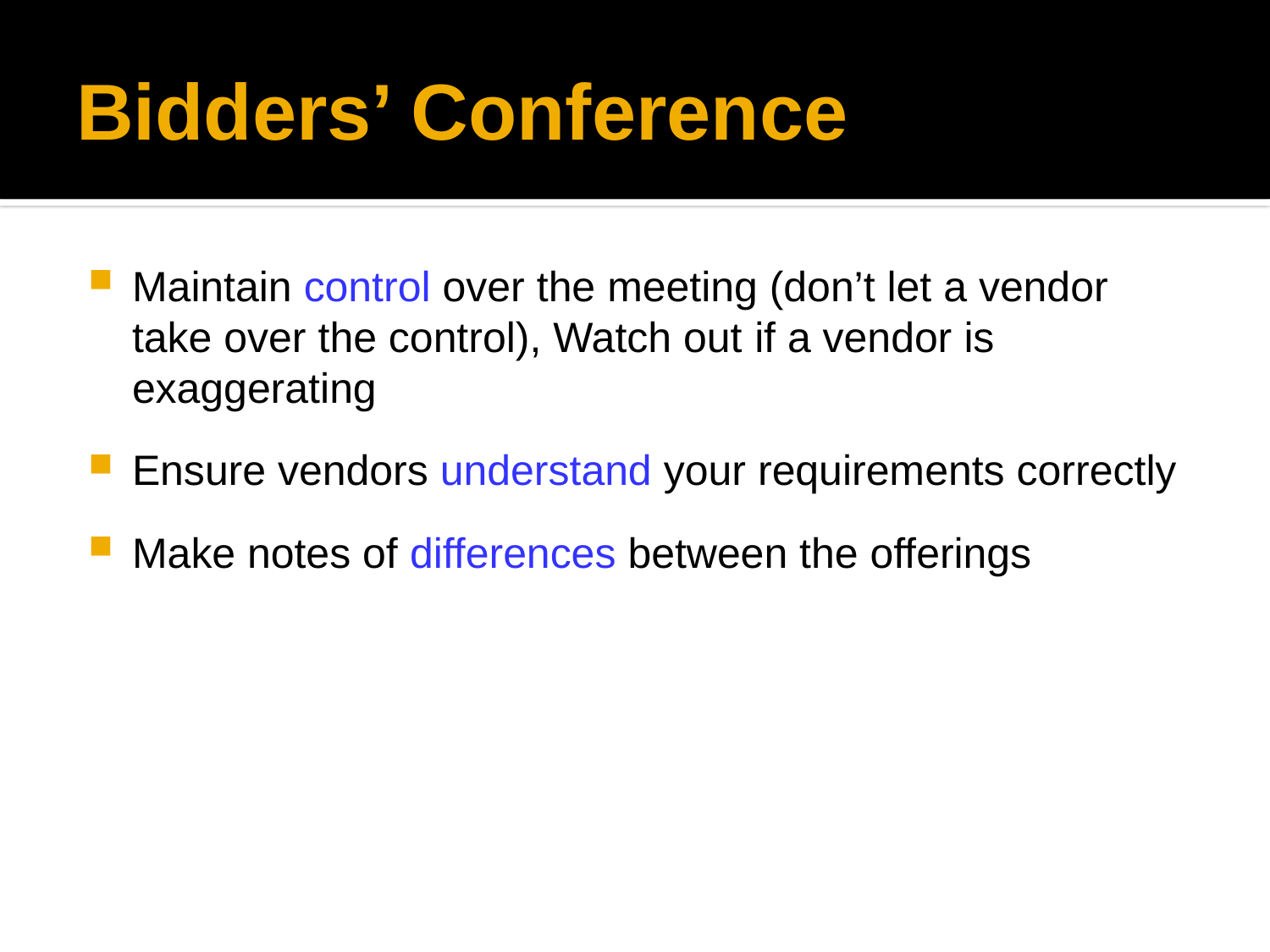

# Bidders’ Conference
Maintain control over the meeting (don’t let a vendor take over the control), Watch out if a vendor is exaggerating
Ensure vendors understand your requirements correctly
Make notes of differences between the offerings